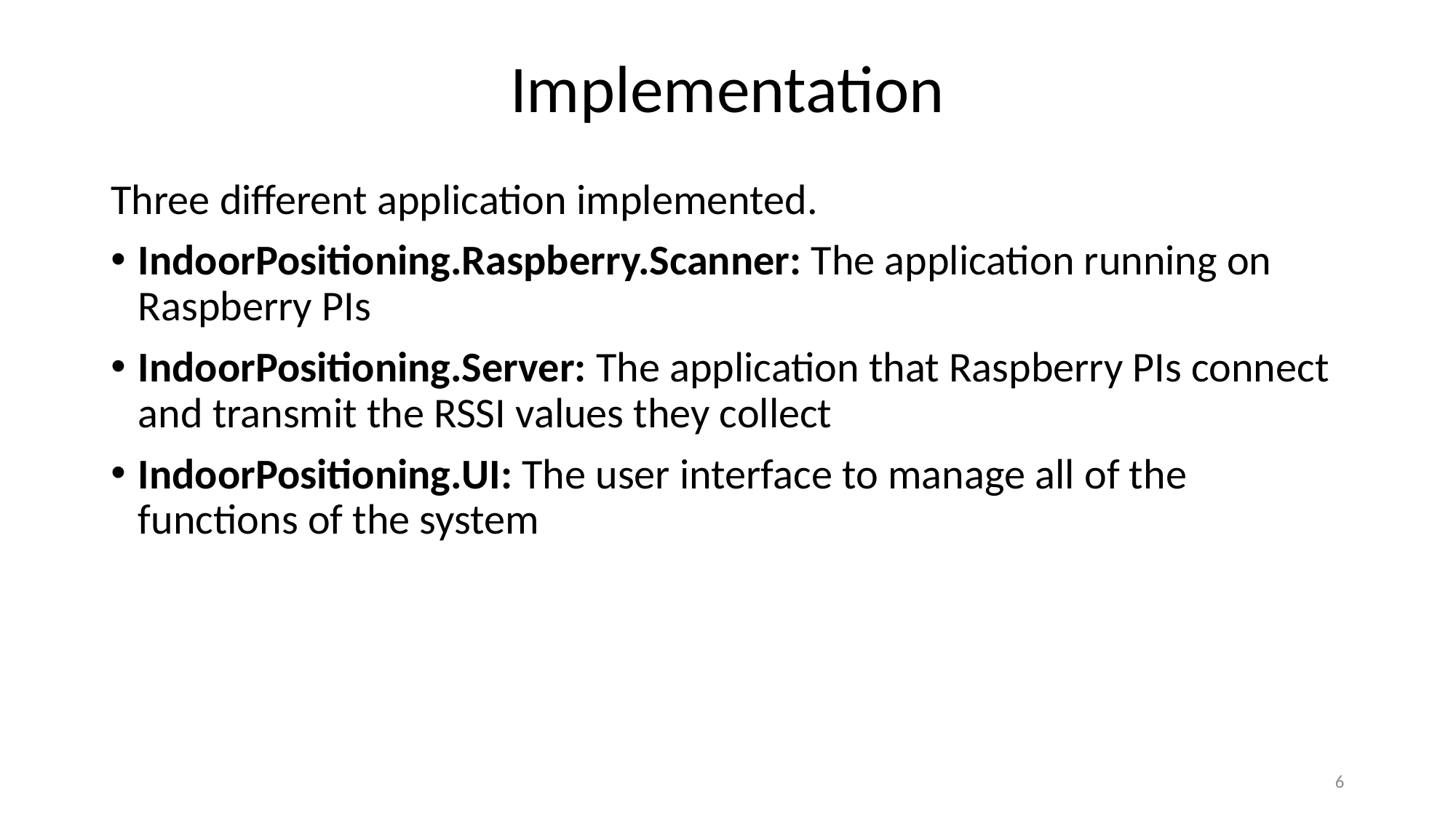

# Implementation
Three different application implemented.
IndoorPositioning.Raspberry.Scanner: The application running on Raspberry PIs
IndoorPositioning.Server: The application that Raspberry PIs connect and transmit the RSSI values they collect
IndoorPositioning.UI: The user interface to manage all of the functions of the system

6